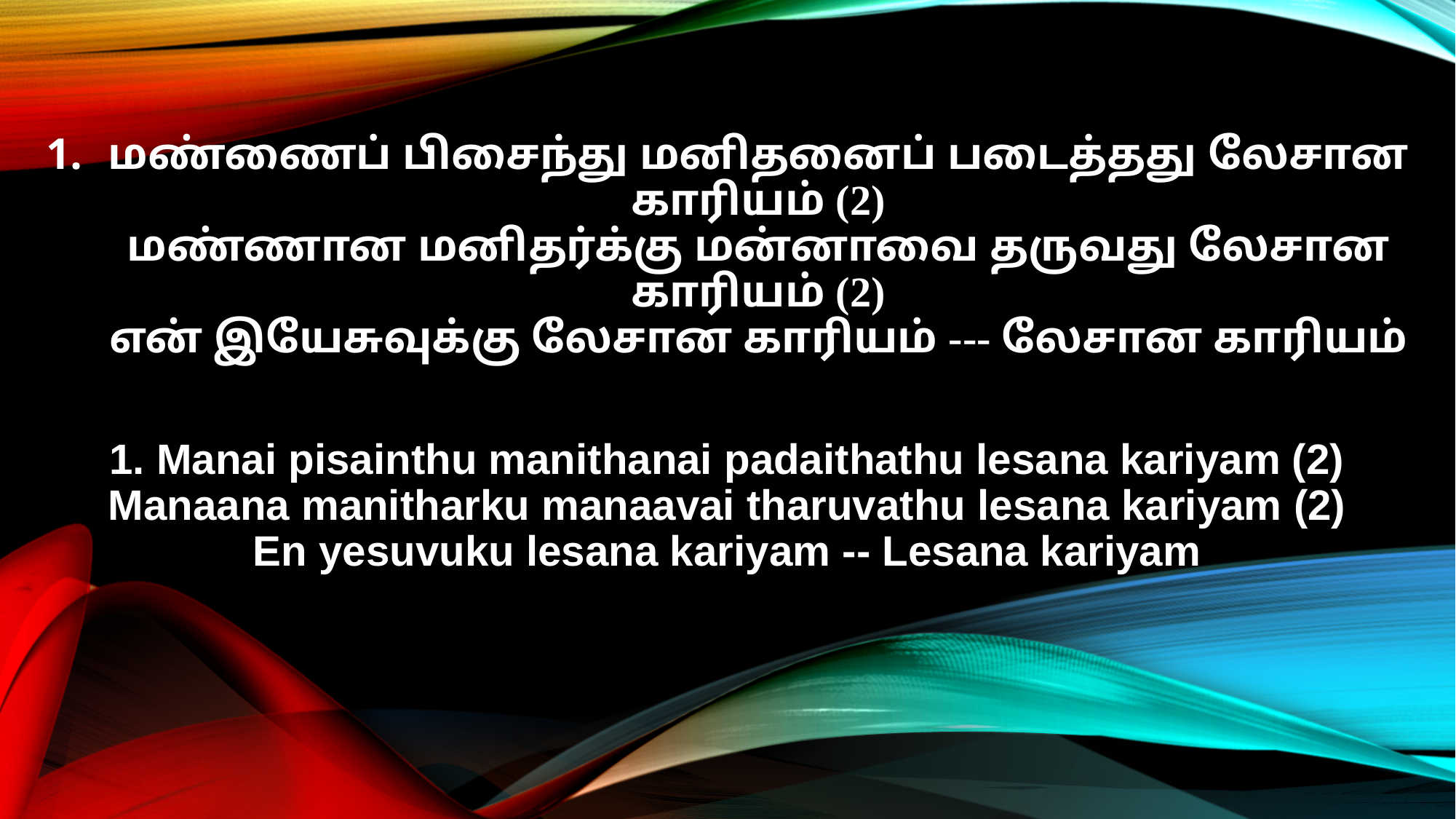

மண்ணைப் பிசைந்து மனிதனைப் படைத்தது லேசான காரியம் (2)
மண்ணான மனிதர்க்கு மன்னாவை தருவது லேசான காரியம் (2)
என் இயேசுவுக்கு லேசான காரியம் --- லேசான காரியம்

1. Manai pisainthu manithanai padaithathu lesana kariyam (2)
Manaana manitharku manaavai tharuvathu lesana kariyam (2)
En yesuvuku lesana kariyam -- Lesana kariyam